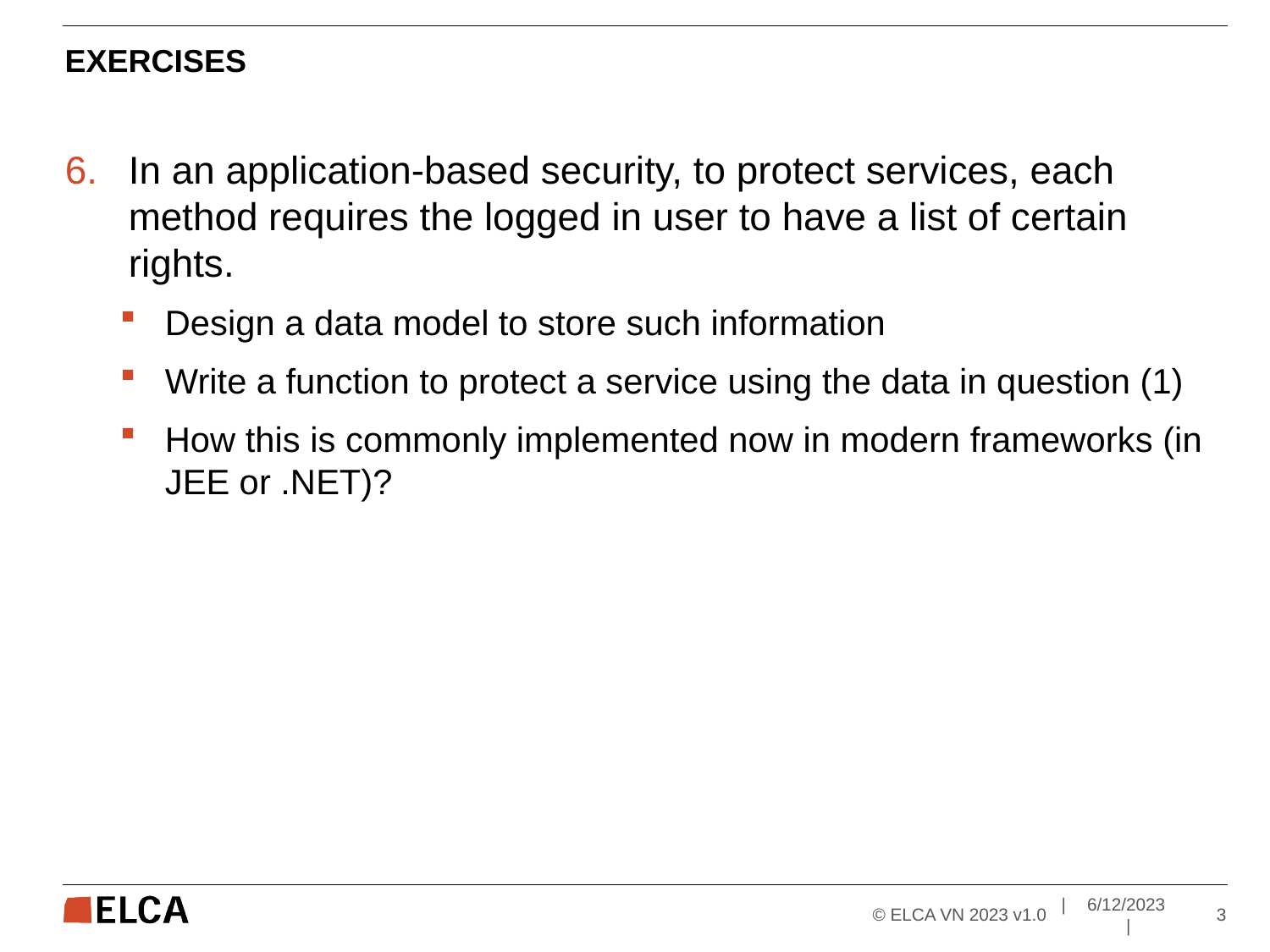

# Exercises

In an application-based security, to protect services, each method requires the logged in user to have a list of certain rights.
Design a data model to store such information
Write a function to protect a service using the data in question (1)
How this is commonly implemented now in modern frameworks (in JEE or .NET)?

© ELCA VN 2023 v1.0
| 	6/12/2023	 |
3